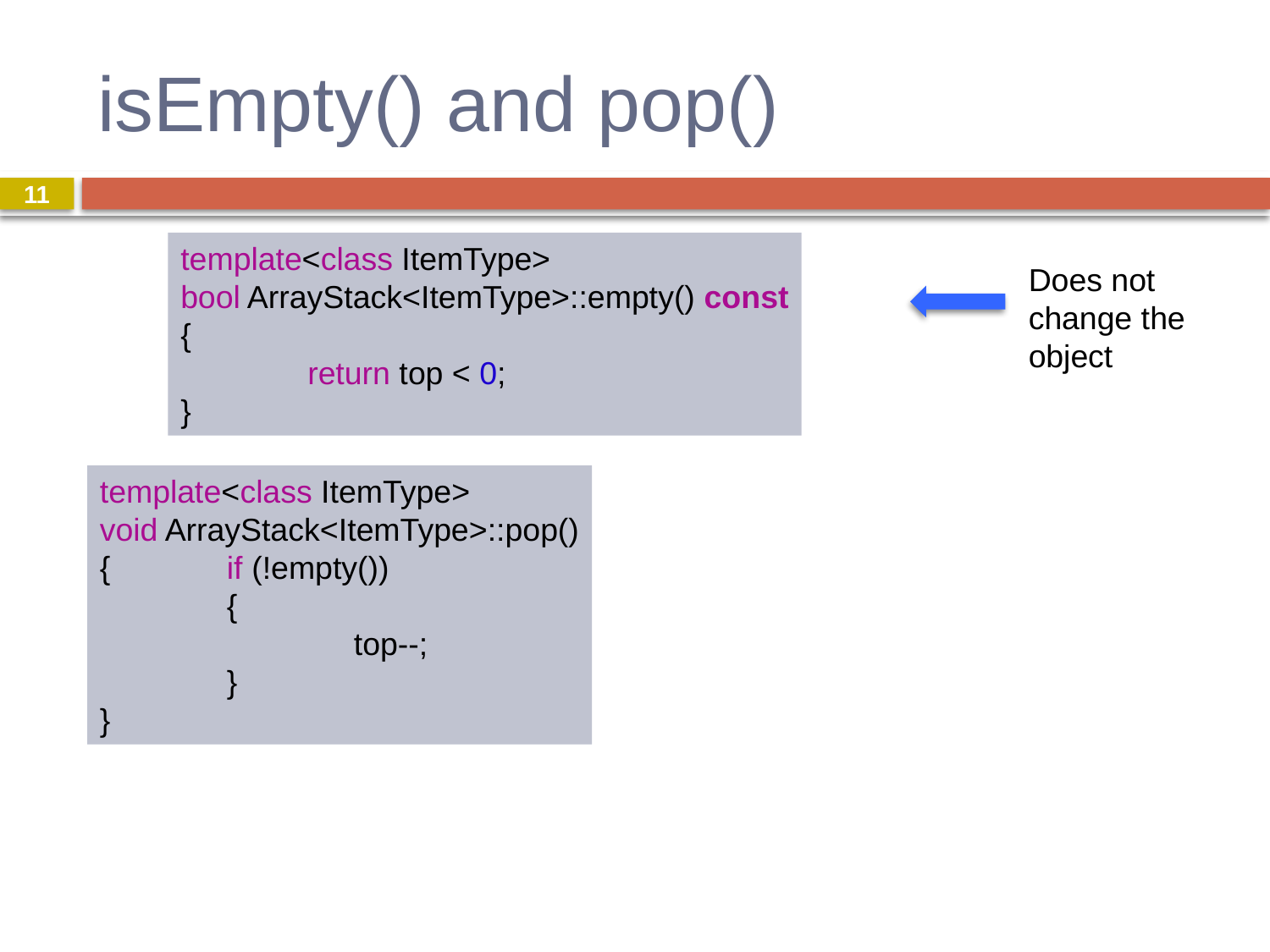

# isEmpty() and pop()
11
template<class ItemType>
bool ArrayStack<ItemType>::empty() const
{
	return top < 0;
}
Does not change the object

template<class ItemType>
void ArrayStack<ItemType>::pop()
{	if (!empty())
	{
		top--;
 	}
}